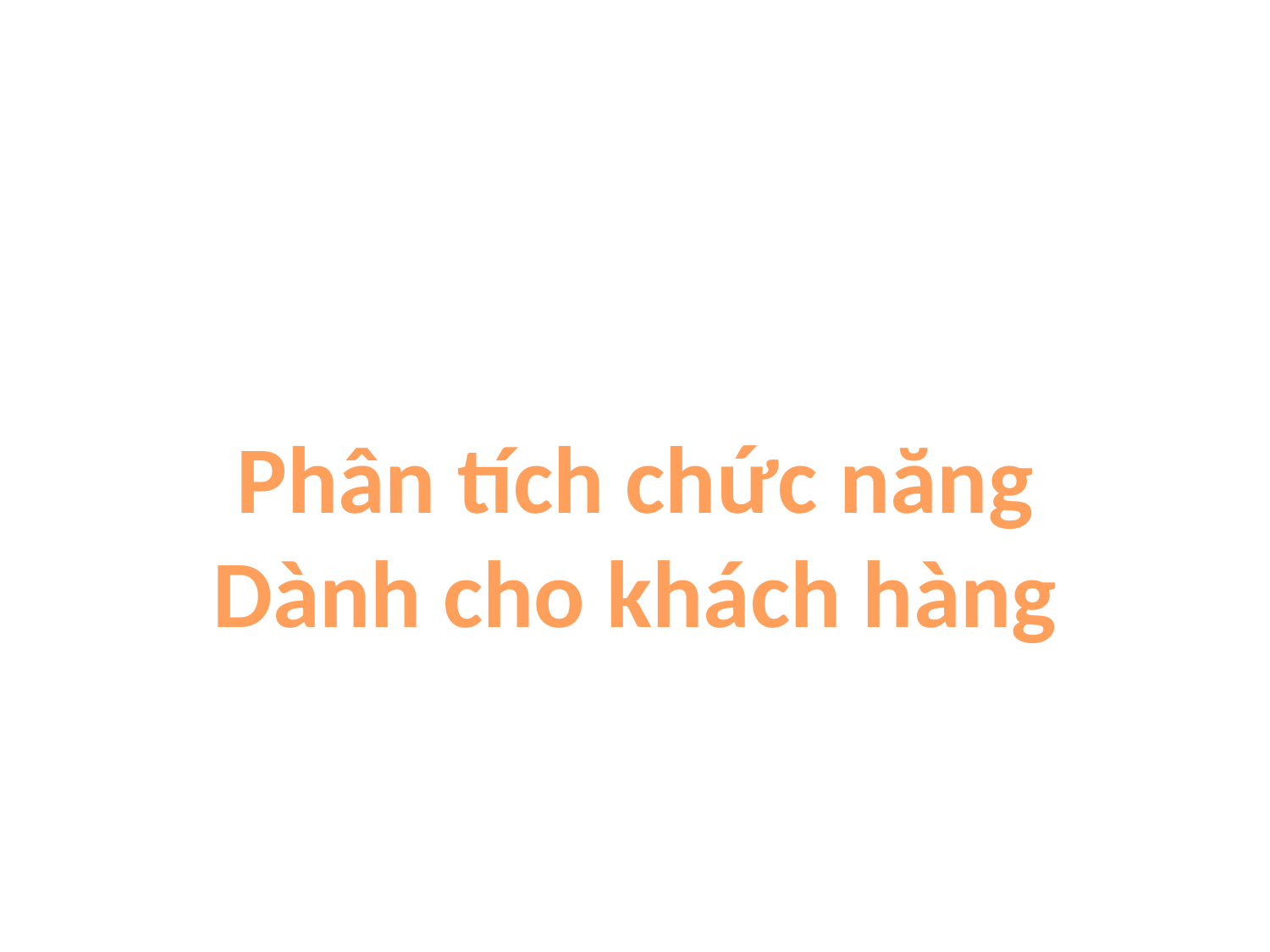

Phân tích chức năng
Dành cho khách hàng